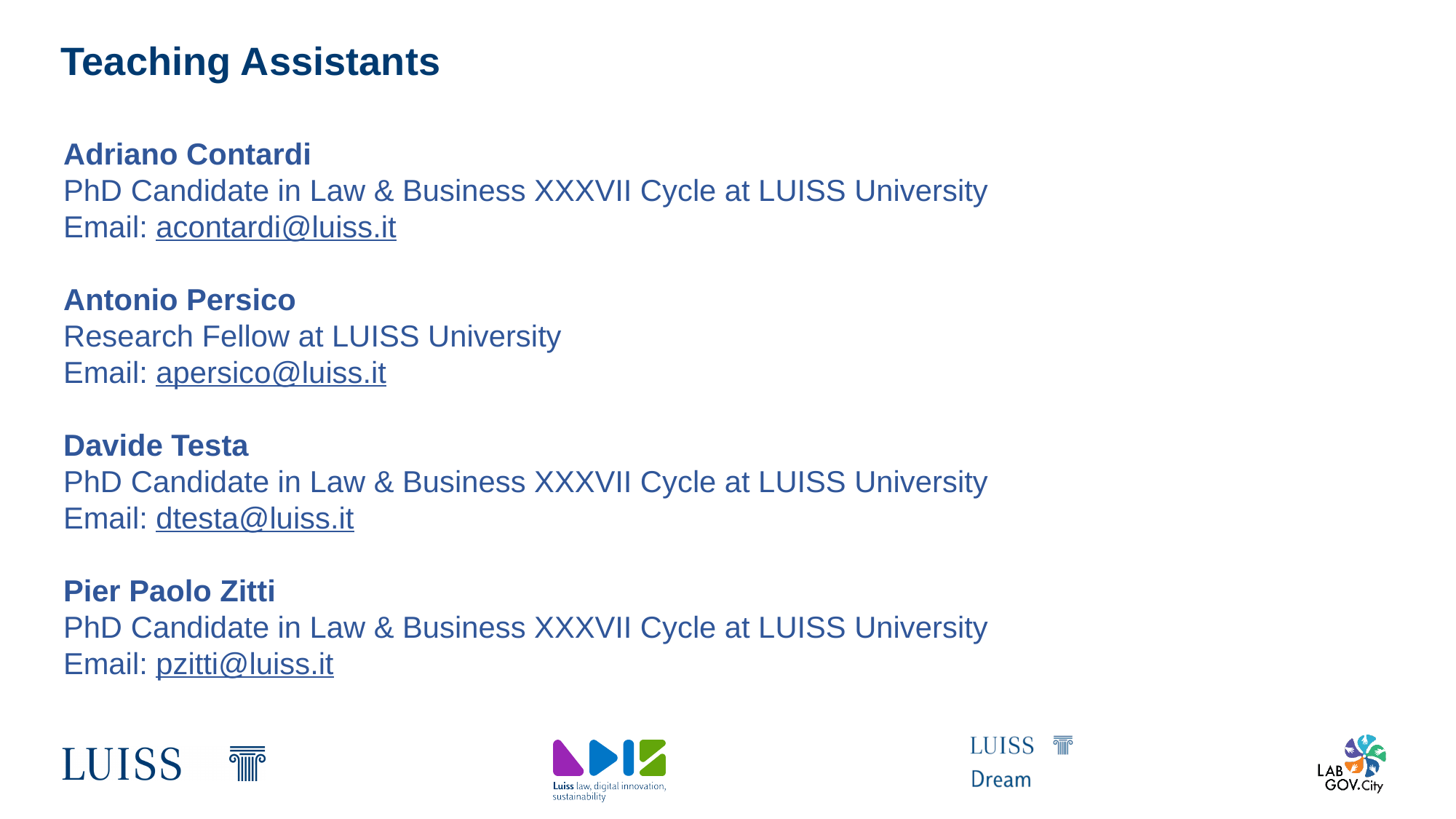

# Teaching Assistants
Adriano Contardi
PhD Candidate in Law & Business XXXVII Cycle at LUISS University
Email: acontardi@luiss.it

Antonio Persico
Research Fellow at LUISS University
Email: apersico@luiss.it

Davide Testa
PhD Candidate in Law & Business XXXVII Cycle at LUISS University
Email: dtesta@luiss.it

Pier Paolo Zitti
PhD Candidate in Law & Business XXXVII Cycle at LUISS University
Email: pzitti@luiss.it